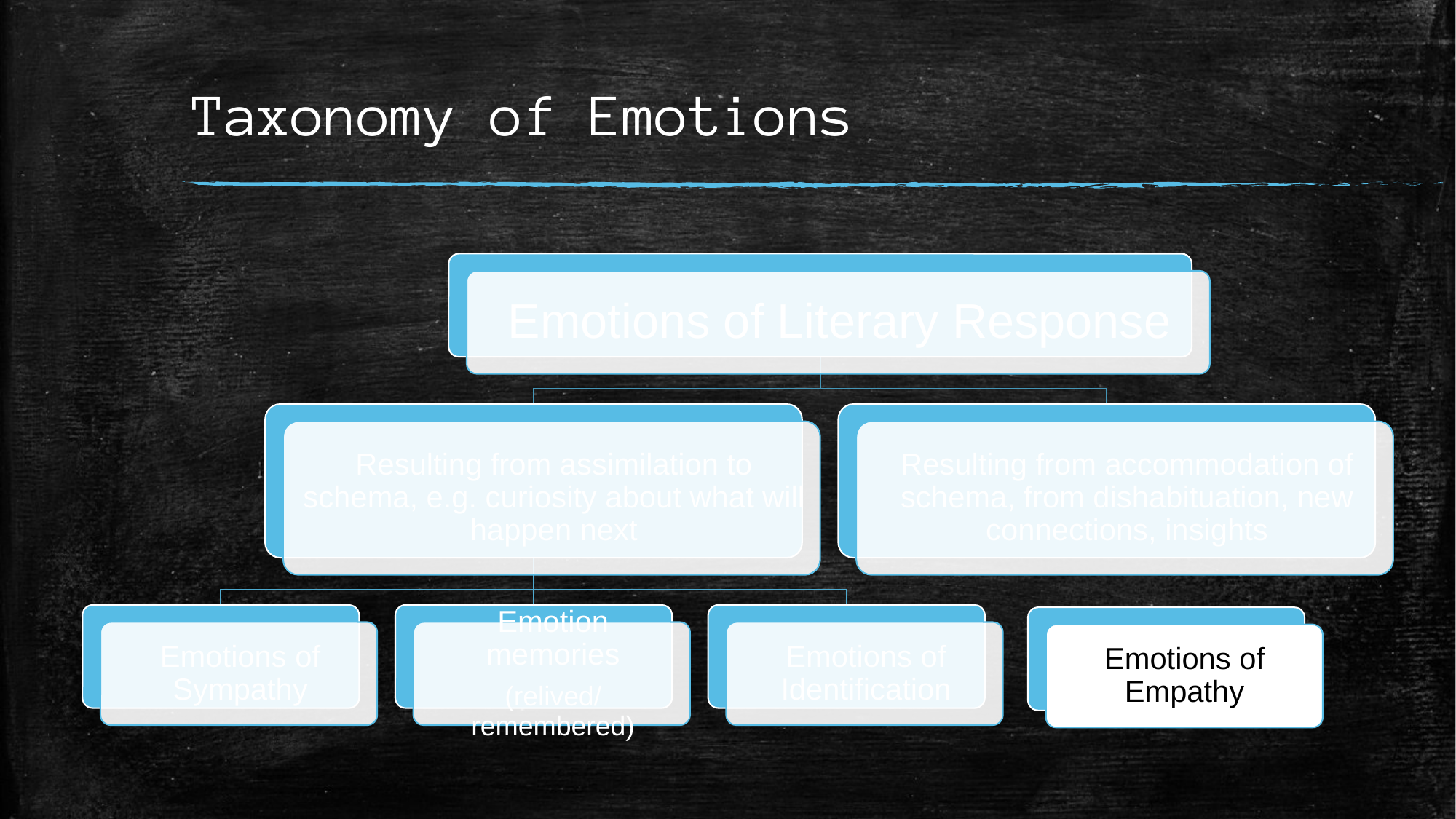

# Taxonomy of Emotions
Emotions of Literary Response
Resulting from assimilation to schema, e.g. curiosity about what will happen next
Emotions of Sympathy
Emotion memories
(relived/remembered)
Emotions of Identification
Resulting from accommodation of schema, from dishabituation, new connections, insights

Emotions of Empathy